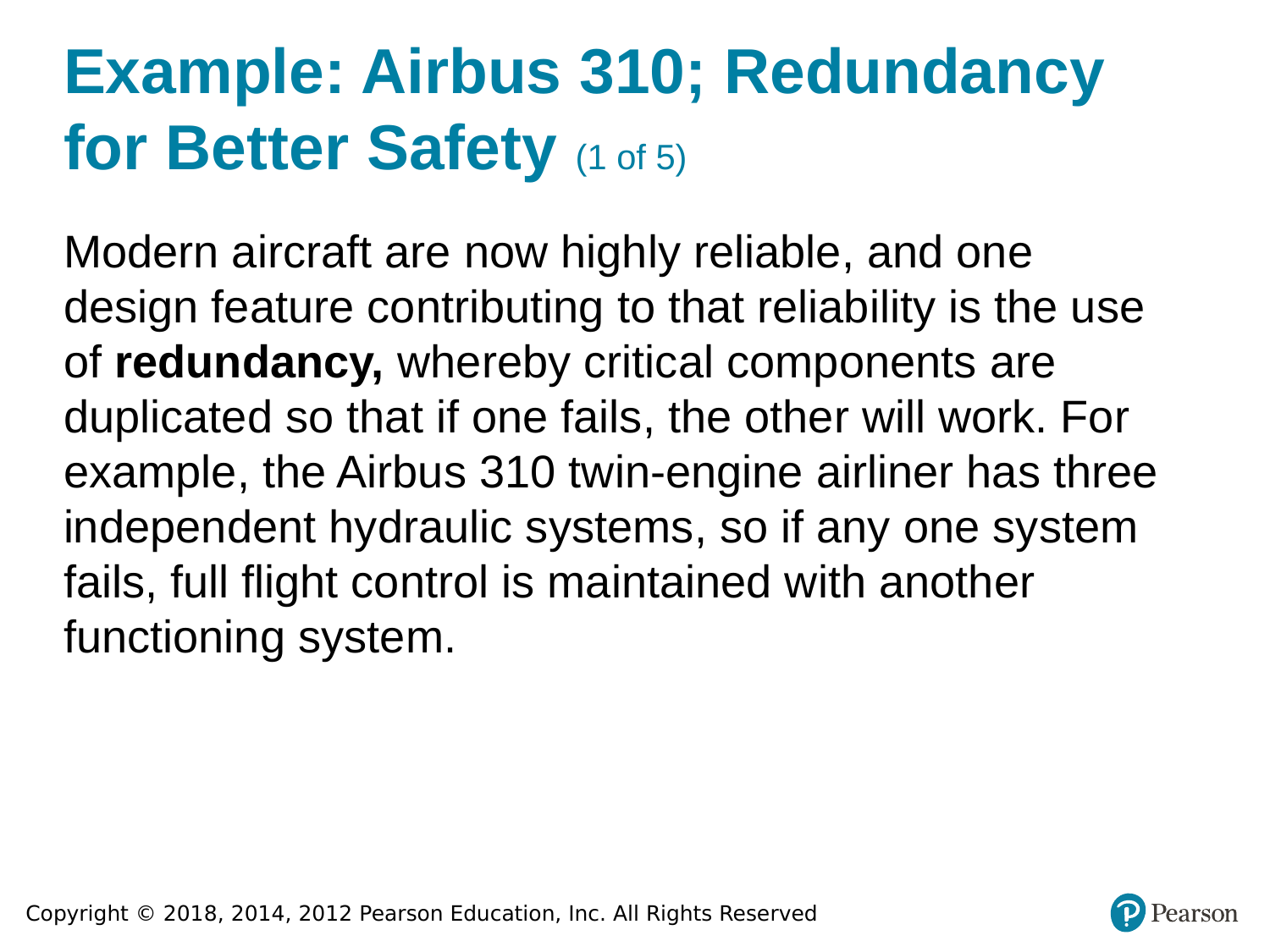

# Example: Airbus 310; Redundancy for Better Safety (1 of 5)
Modern aircraft are now highly reliable, and one design feature contributing to that reliability is the use of redundancy, whereby critical components are duplicated so that if one fails, the other will work. For example, the Airbus 310 twin-engine airliner has three independent hydraulic systems, so if any one system fails, full flight control is maintained with another functioning system.